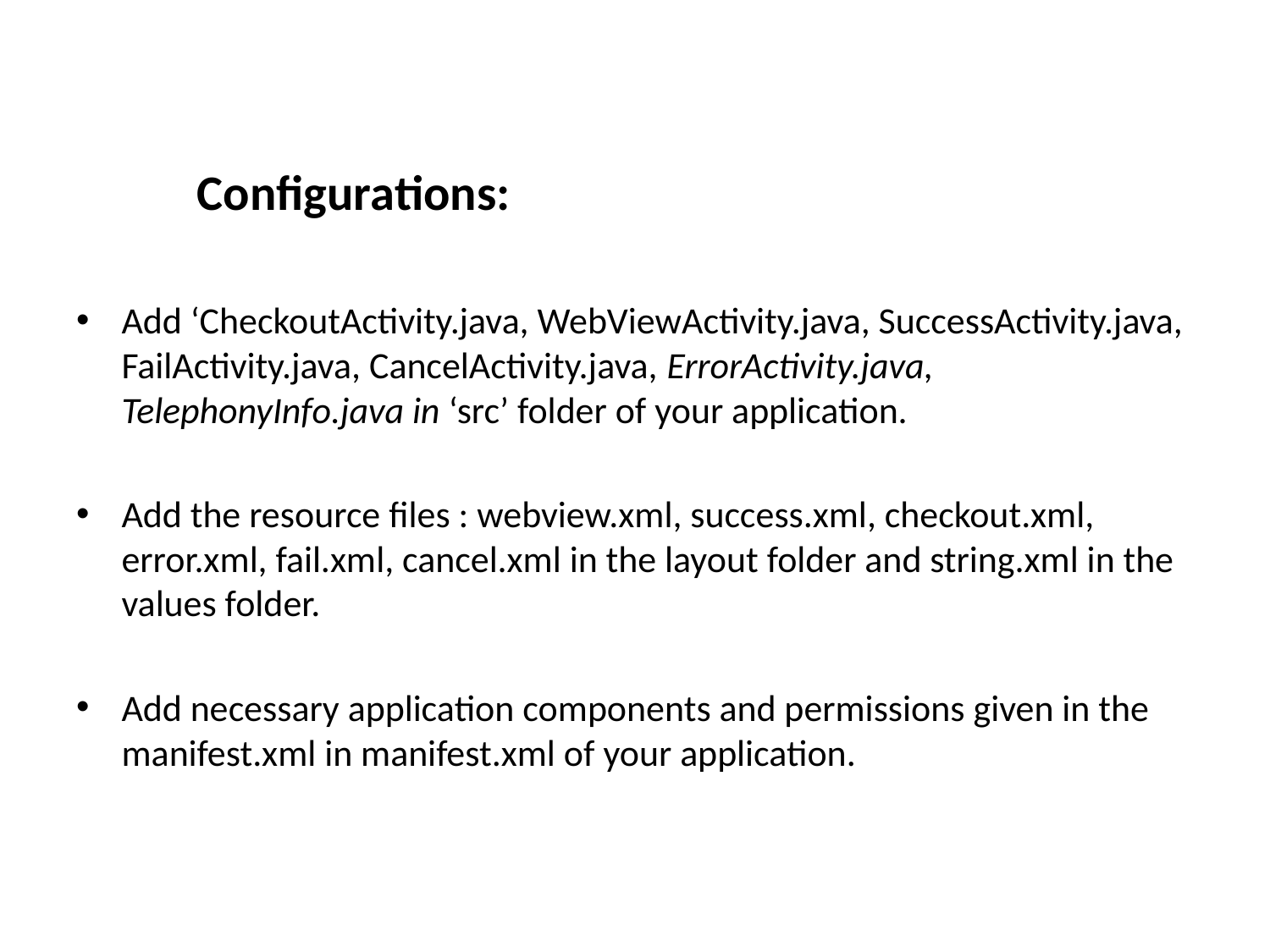

Configurations:

Add ‘CheckoutActivity.java, WebViewActivity.java, SuccessActivity.java, FailActivity.java, CancelActivity.java, ErrorActivity.java, TelephonyInfo.java in ‘src’ folder of your application.

Add the resource files : webview.xml, success.xml, checkout.xml, error.xml, fail.xml, cancel.xml in the layout folder and string.xml in the values folder.

Add necessary application components and permissions given in the manifest.xml in manifest.xml of your application.